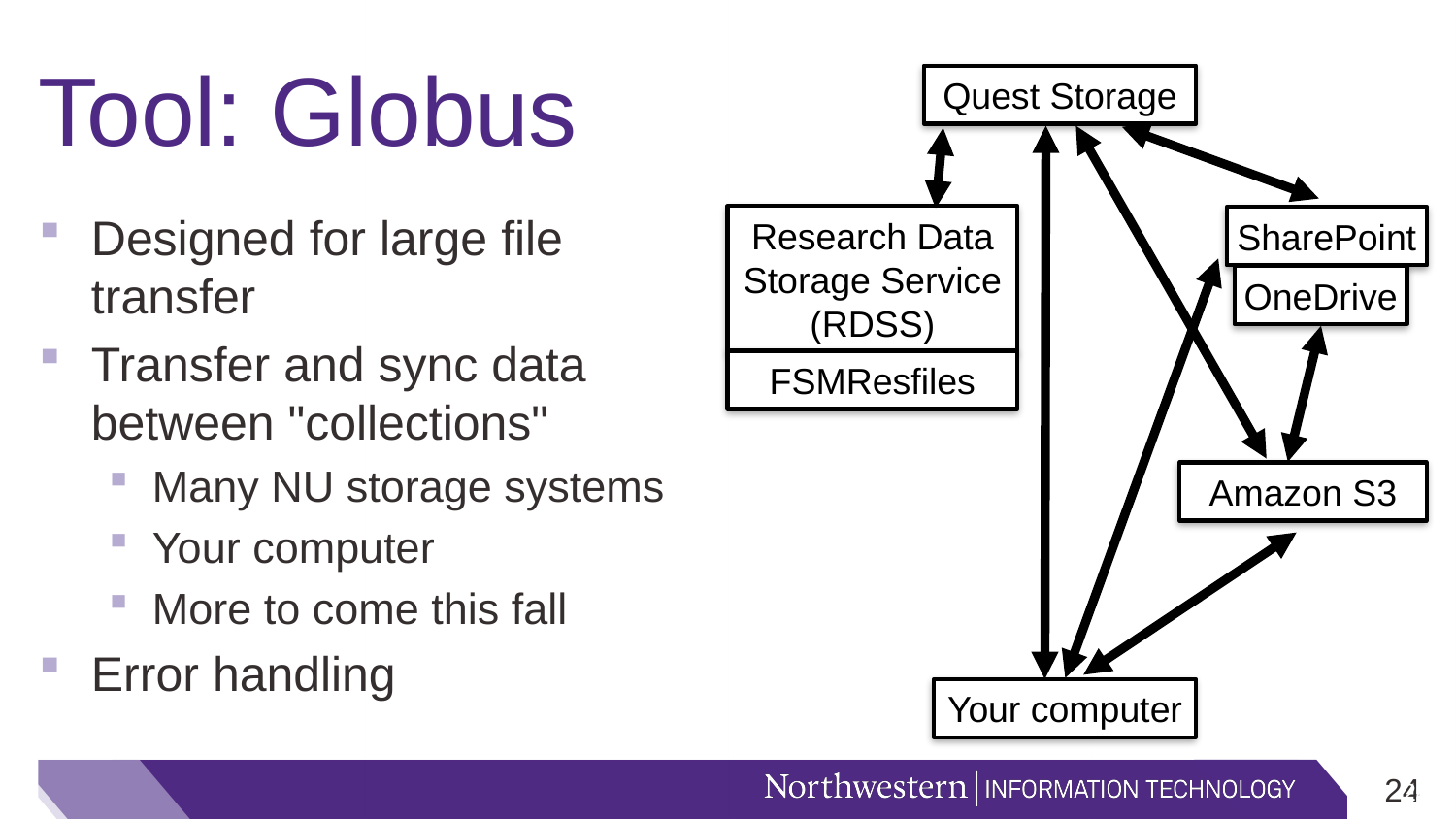

# Tool: Globus
Quest Storage
Designed for large file transfer
Transfer and sync data between "collections"
Many NU storage systems
Your computer
More to come this fall
Error handling
Research Data Storage Service (RDSS)
SharePoint
OneDrive
FSMResfiles
Amazon S3
Your computer
24